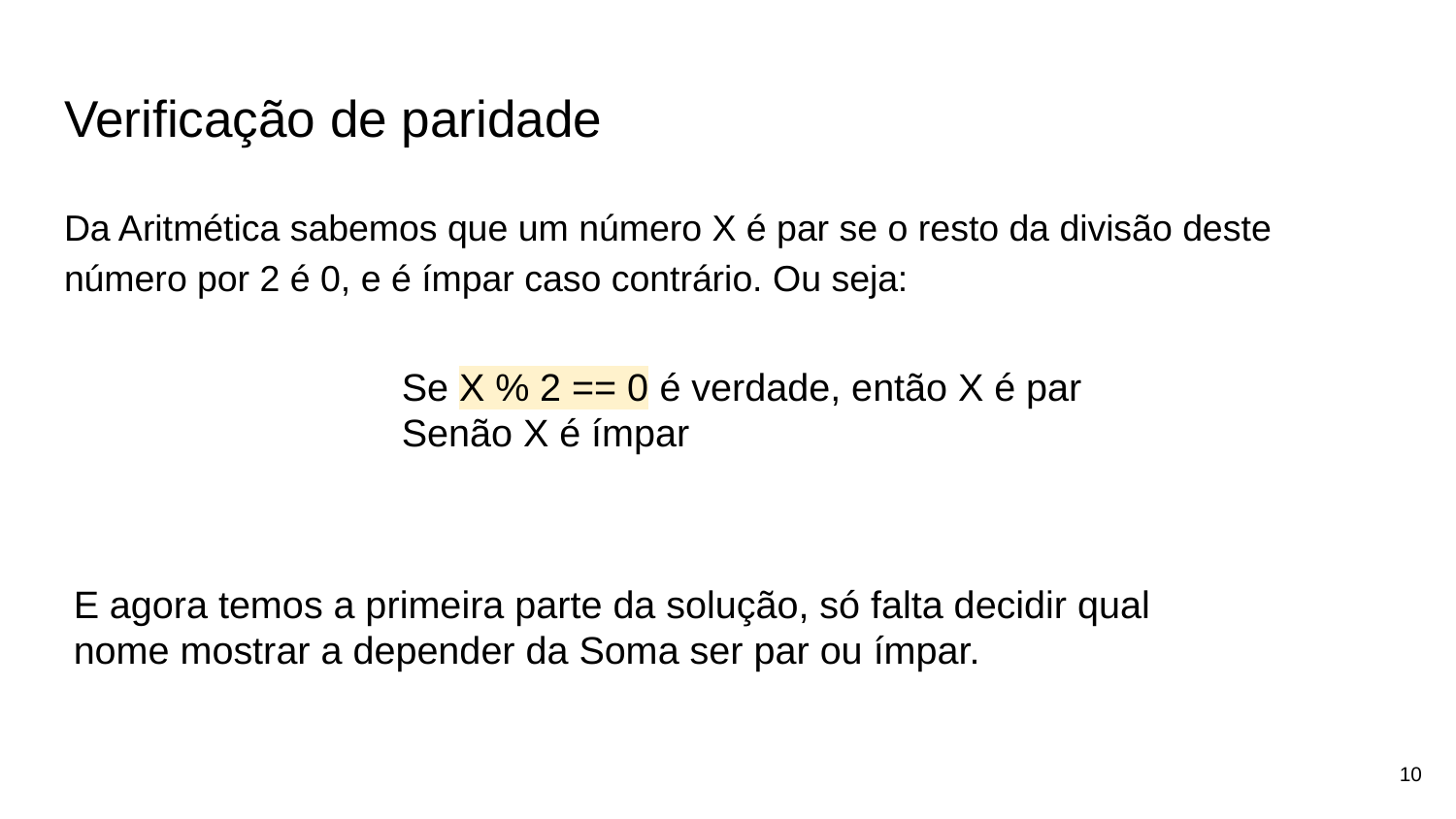

# Verificação de paridade
Da Aritmética sabemos que um número X é par se o resto da divisão deste número por 2 é 0, e é ímpar caso contrário. Ou seja:
Se X % 2 == 0 é verdade, então X é par
Senão X é ímpar
E agora temos a primeira parte da solução, só falta decidir qual nome mostrar a depender da Soma ser par ou ímpar.
10